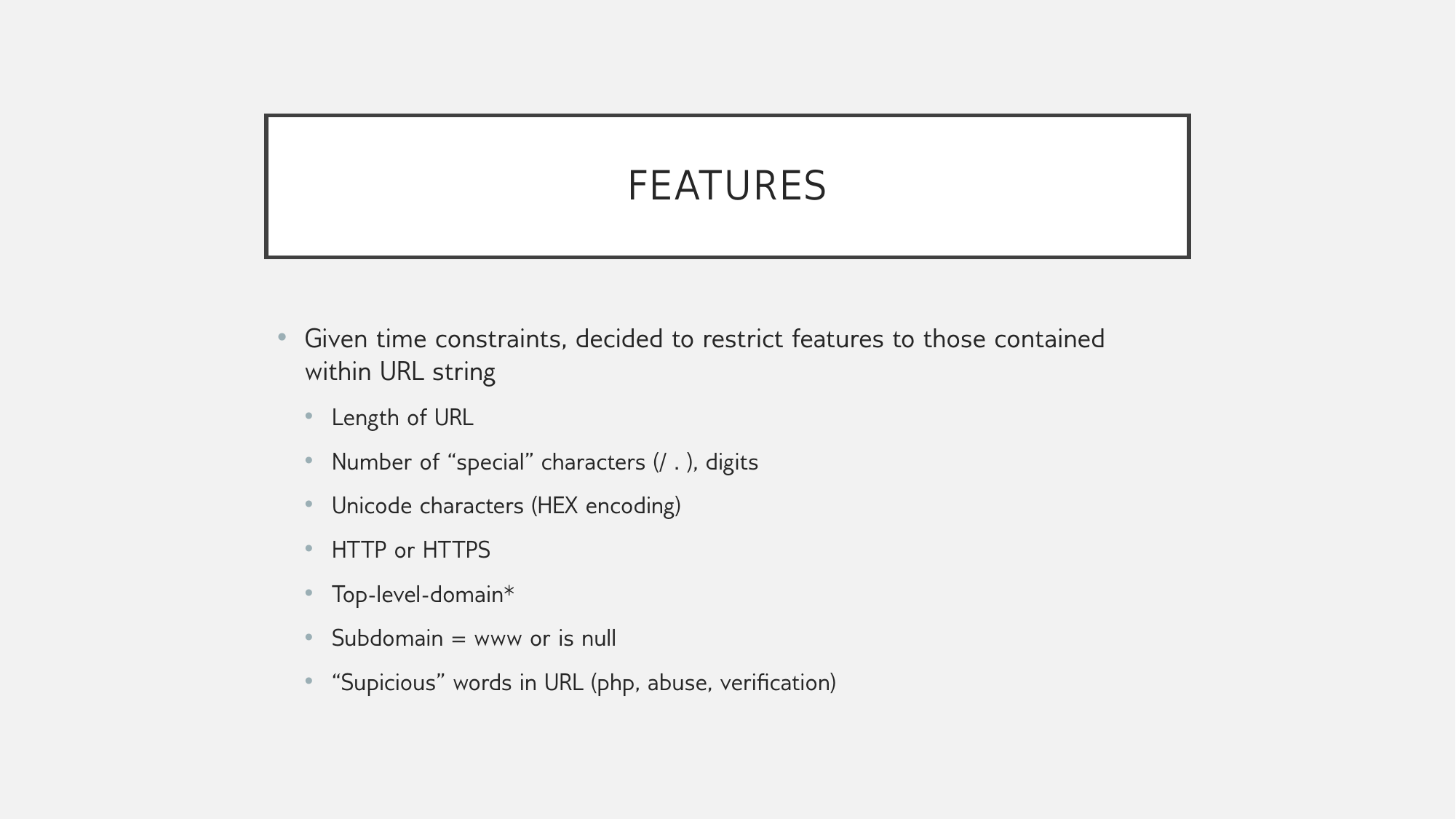

# features
Given time constraints, decided to restrict features to those contained within URL string
Length of URL
Number of “special” characters (/ . ), digits
Unicode characters (HEX encoding)
HTTP or HTTPS
Top-level-domain*
Subdomain = www or is null
“Supicious” words in URL (php, abuse, verification)